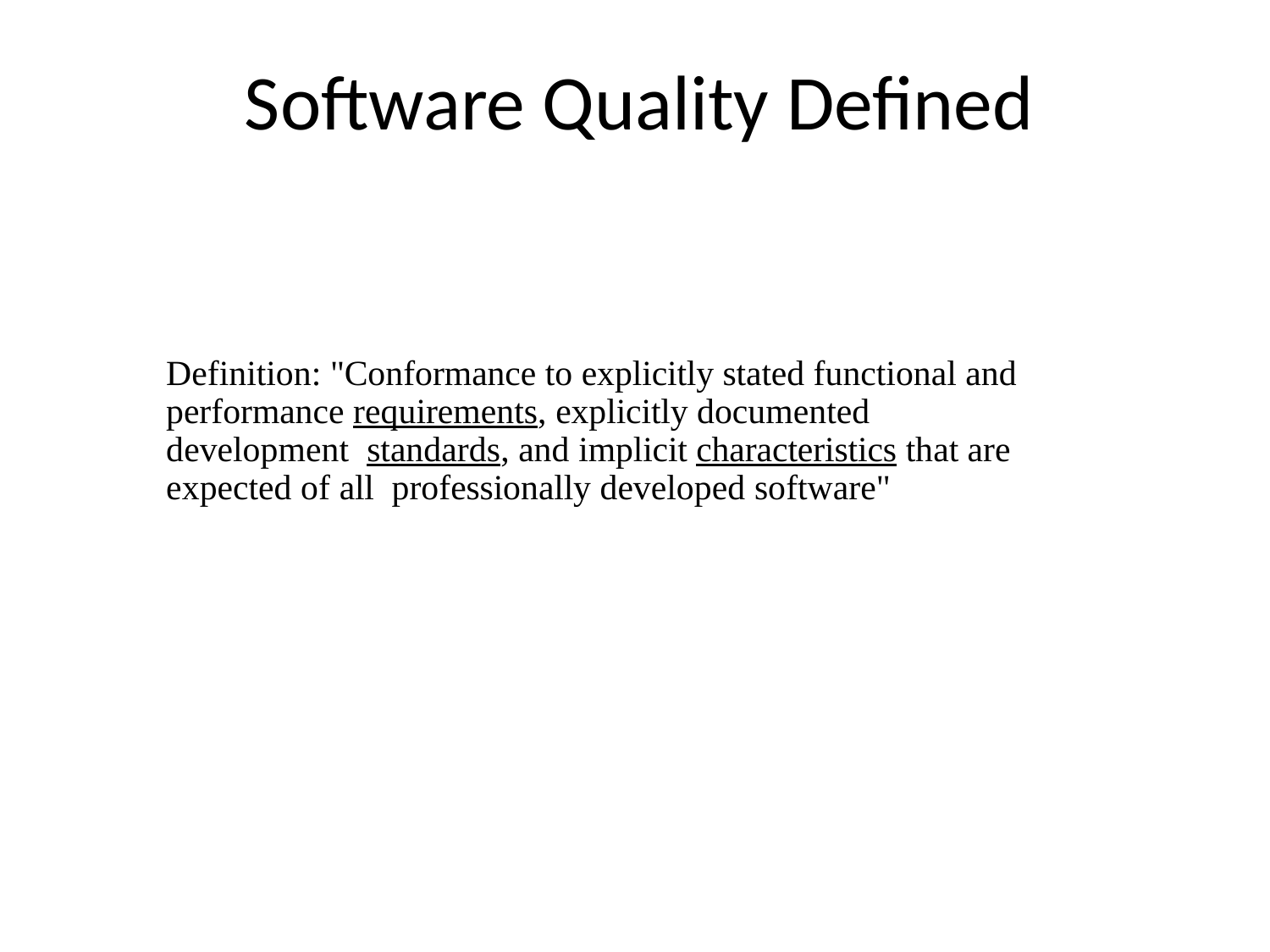

# Software Quality Defined
Definition: "Conformance to explicitly stated functional and  performance requirements, explicitly documented development  standards, and implicit characteristics that are expected of all  professionally developed software"